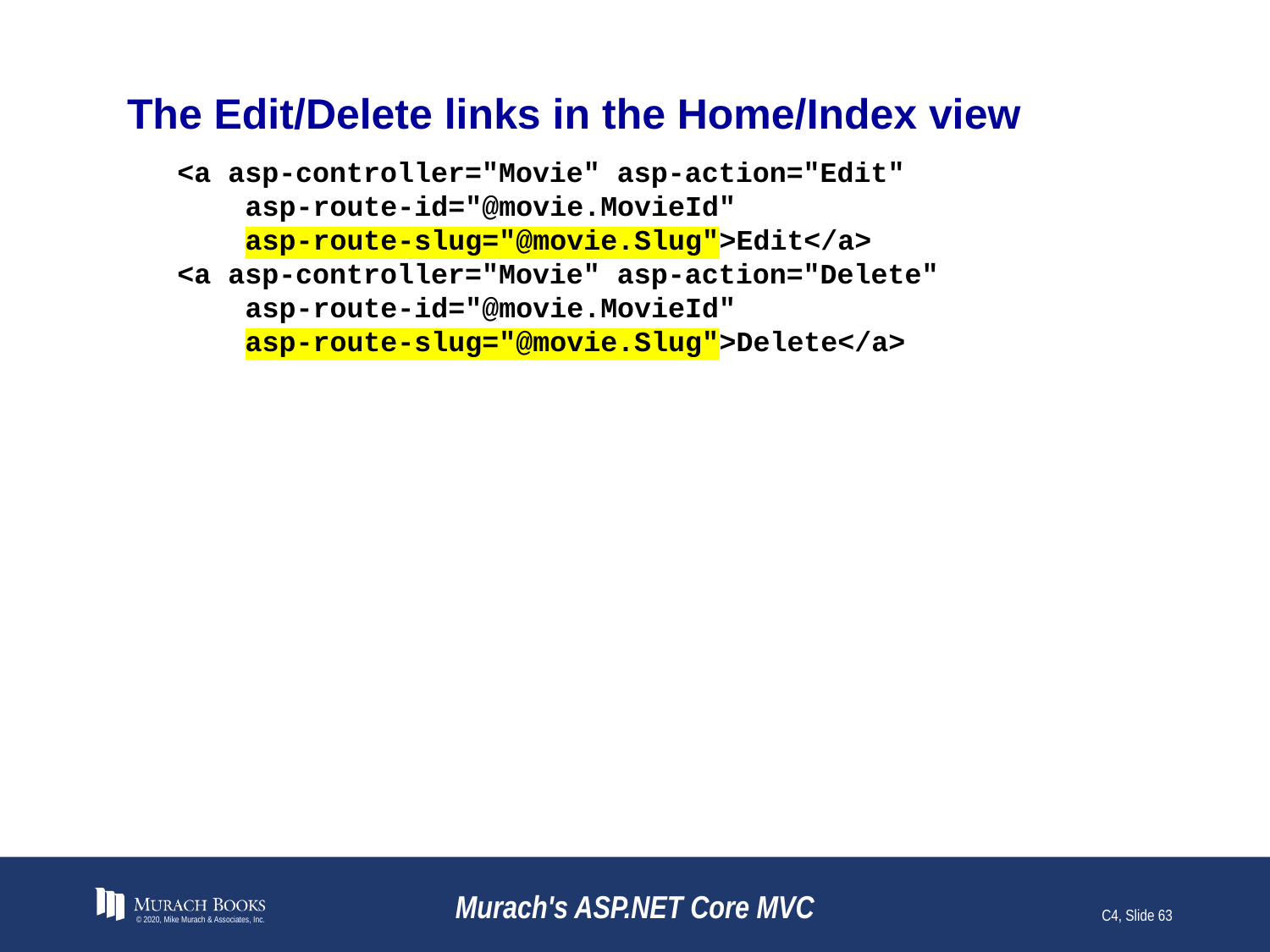

# The Edit/Delete links in the Home/Index view
<a asp-controller="Movie" asp-action="Edit"
    asp-route-id="@movie.MovieId"
    asp-route-slug="@movie.Slug">Edit</a>
<a asp-controller="Movie" asp-action="Delete"
    asp-route-id="@movie.MovieId"
    asp-route-slug="@movie.Slug">Delete</a>

© 2020, Mike Murach & Associates, Inc.
Murach's ASP.NET Core MVC

C4, Slide 63